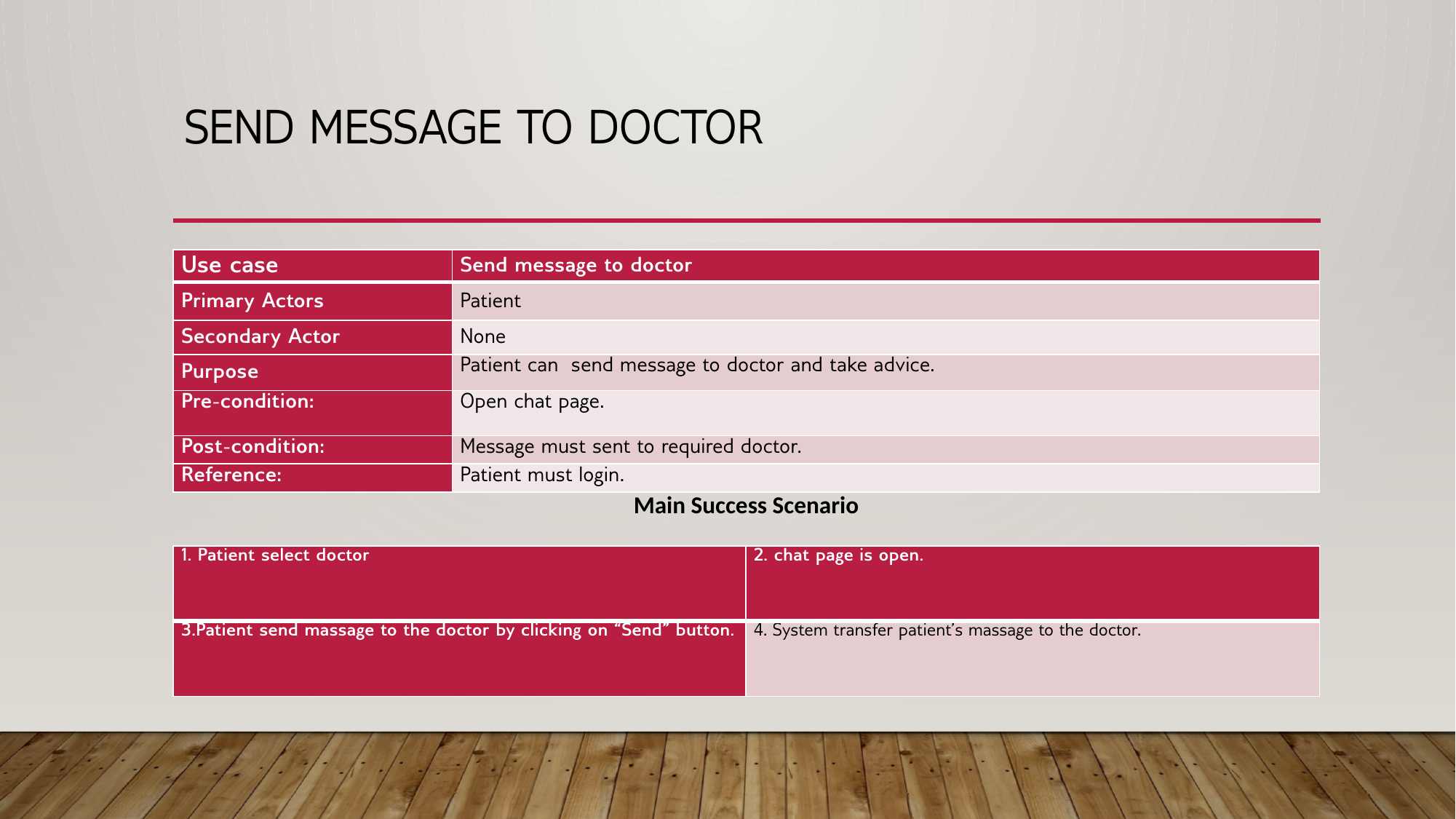

# Send message to doctor
| Use case | Send message to doctor |
| --- | --- |
| Primary Actors | Patient |
| Secondary Actor | None |
| Purpose | Patient can send message to doctor and take advice. |
| Pre-condition: | Open chat page. |
| Post-condition: | Message must sent to required doctor. |
| Reference: | Patient must login. |
Main Success Scenario

| 1. Patient select doctor | 2. chat page is open. |
| --- | --- |
| 3.Patient send massage to the doctor by clicking on “Send” button. | 4. System transfer patient’s massage to the doctor. |